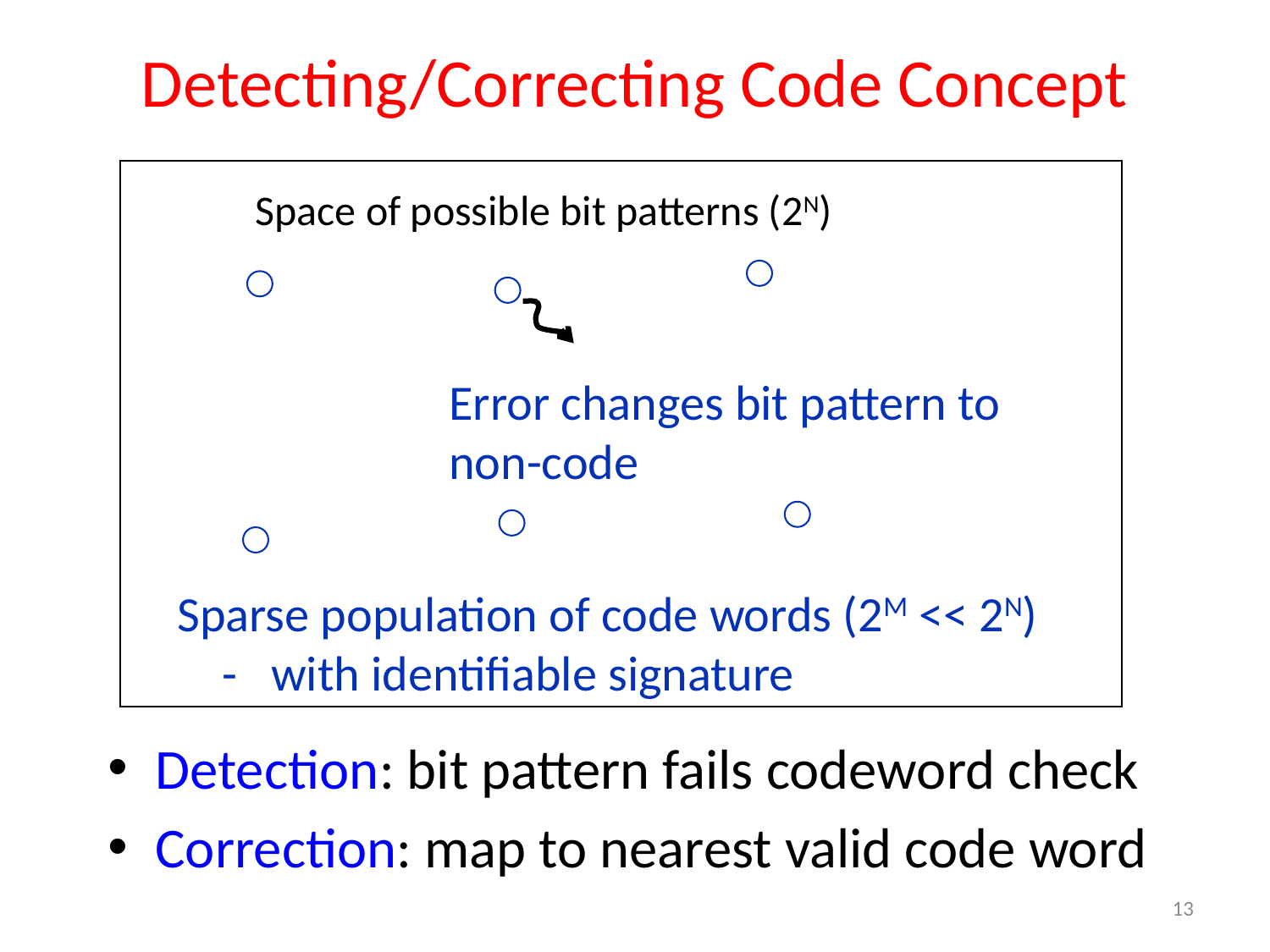

# Detecting/Correcting Code Concept

Space of possible bit patterns (2N)

Sparse population of code words (2M << 2N)
    -   with identifiable signature

Error changes bit pattern to
non-code
Detection: bit pattern fails codeword check
Correction: map to nearest valid code word
13